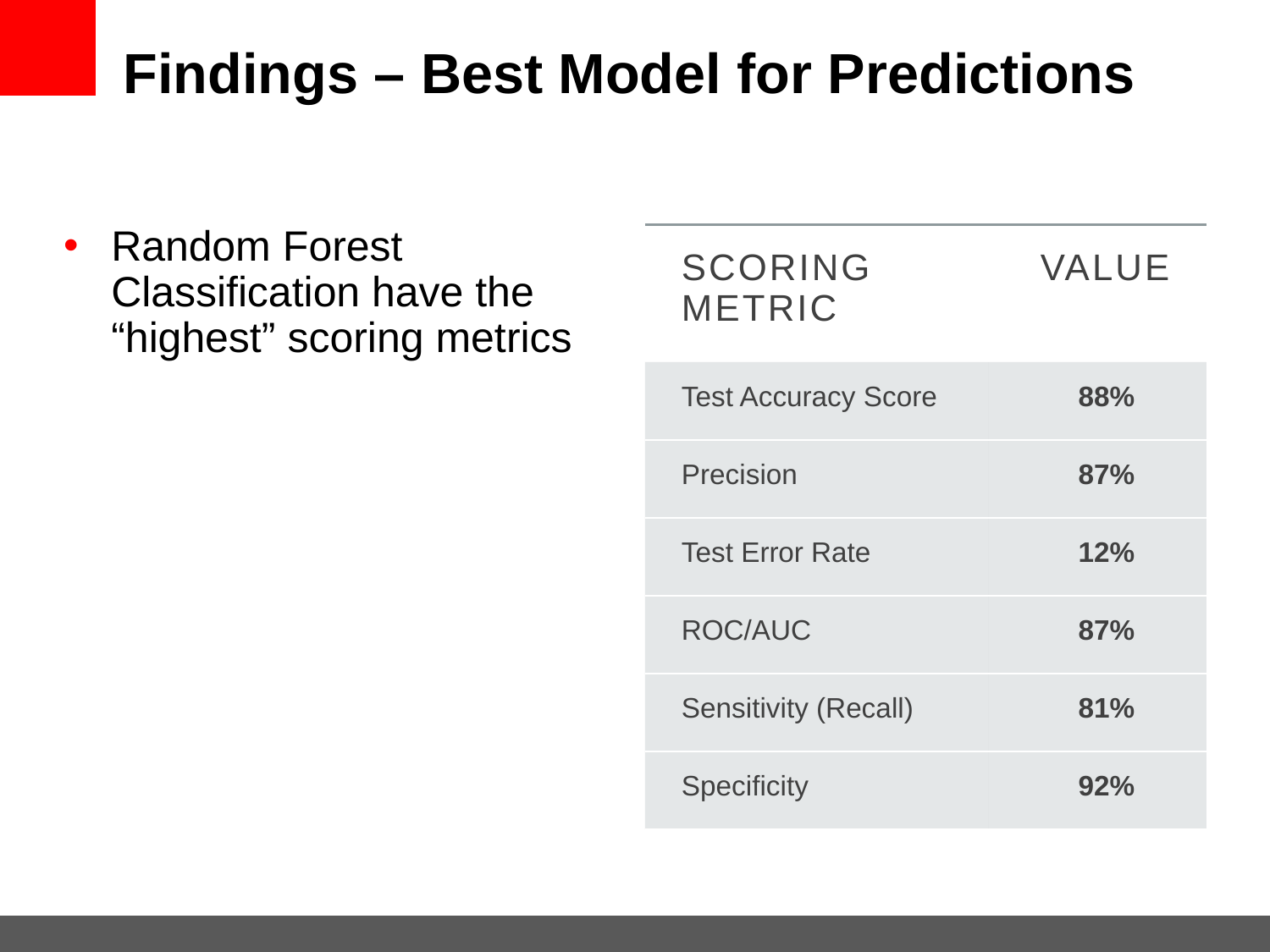

# Findings – Best Model for Predictions
Random Forest Classification have the “highest” scoring metrics

| Scoring Metric | Value |
| --- | --- |
| Test Accuracy Score | 88% |
| Precision | 87% |
| Test Error Rate | 12% |
| ROC/AUC | 87% |
| Sensitivity (Recall) | 81% |
| Specificity | 92% |